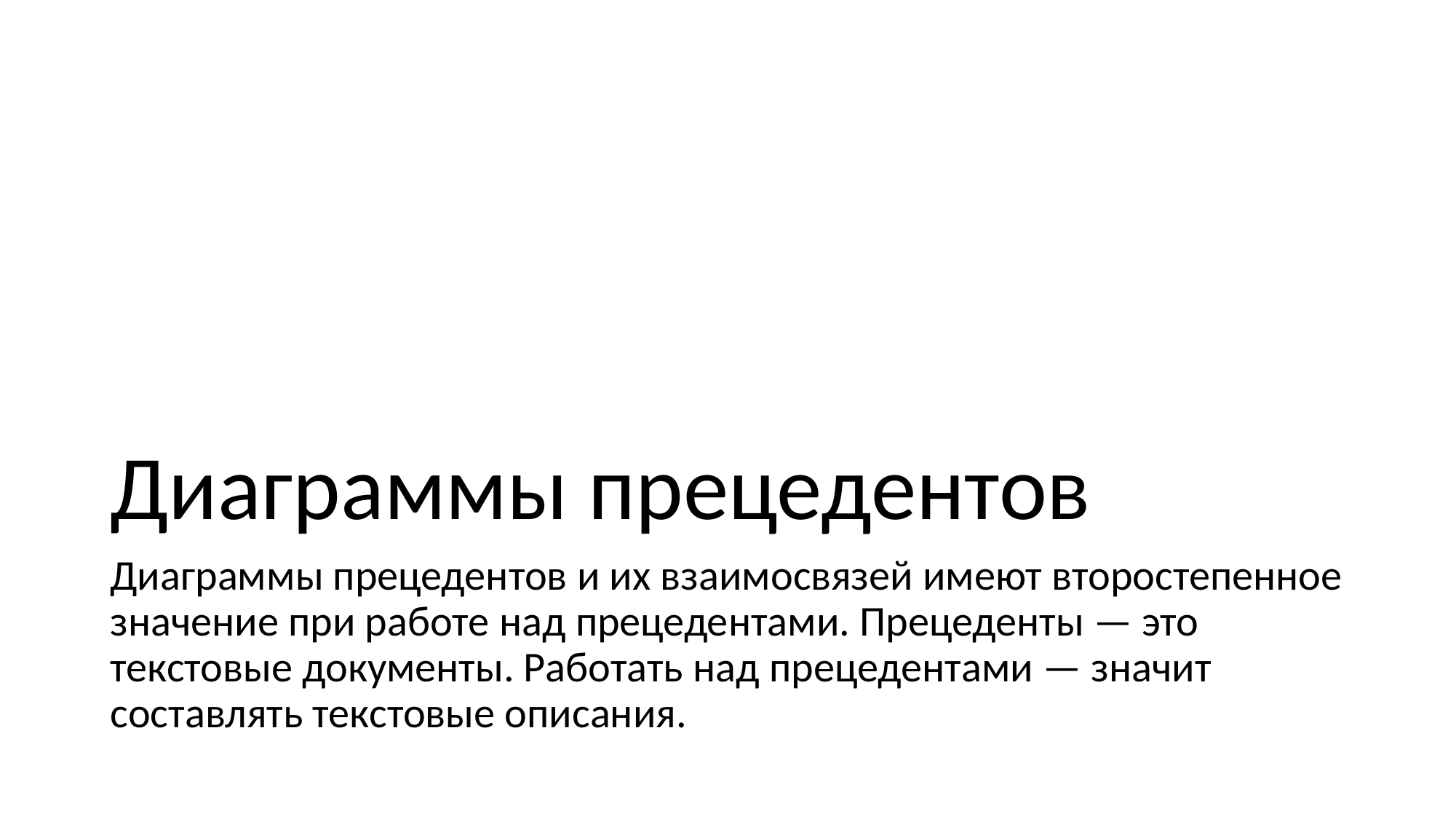

# Диаграммы прецедентов
Диаграммы прецедентов и их взаимосвязей имеют второстепенное значение при работе над прецедентами. Прецеденты — это текстовые документы. Работать над прецедентами — значит составлять текстовые описания.